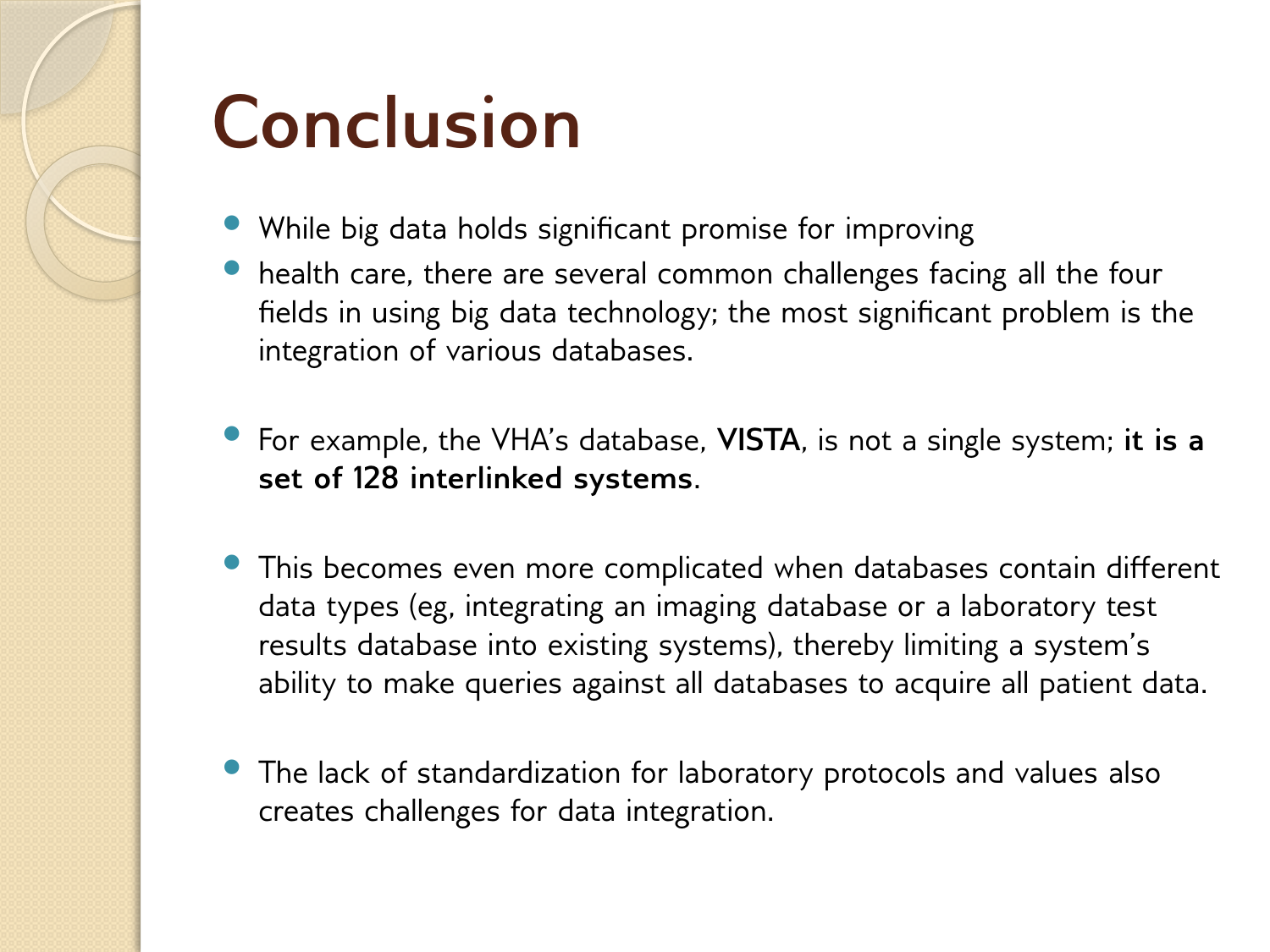

# Conclusion
While big data holds significant promise for improving
health care, there are several common challenges facing­ all the four fields in using big data technology; the most significant problem is the integration of various databases.

For example, the VHA’s database, VISTA, is not a single system; it is a set of 128 interlinked systems.

This becomes even more complicated when databases contain different data types (eg, integrating an imaging database or a laboratory test results database into existing systems), thereby limiting a system’s ability to make queries against all databases to acquire all patient data.

The lack of standardization for laboratory protocols and values­ also creates challenges for data integration.